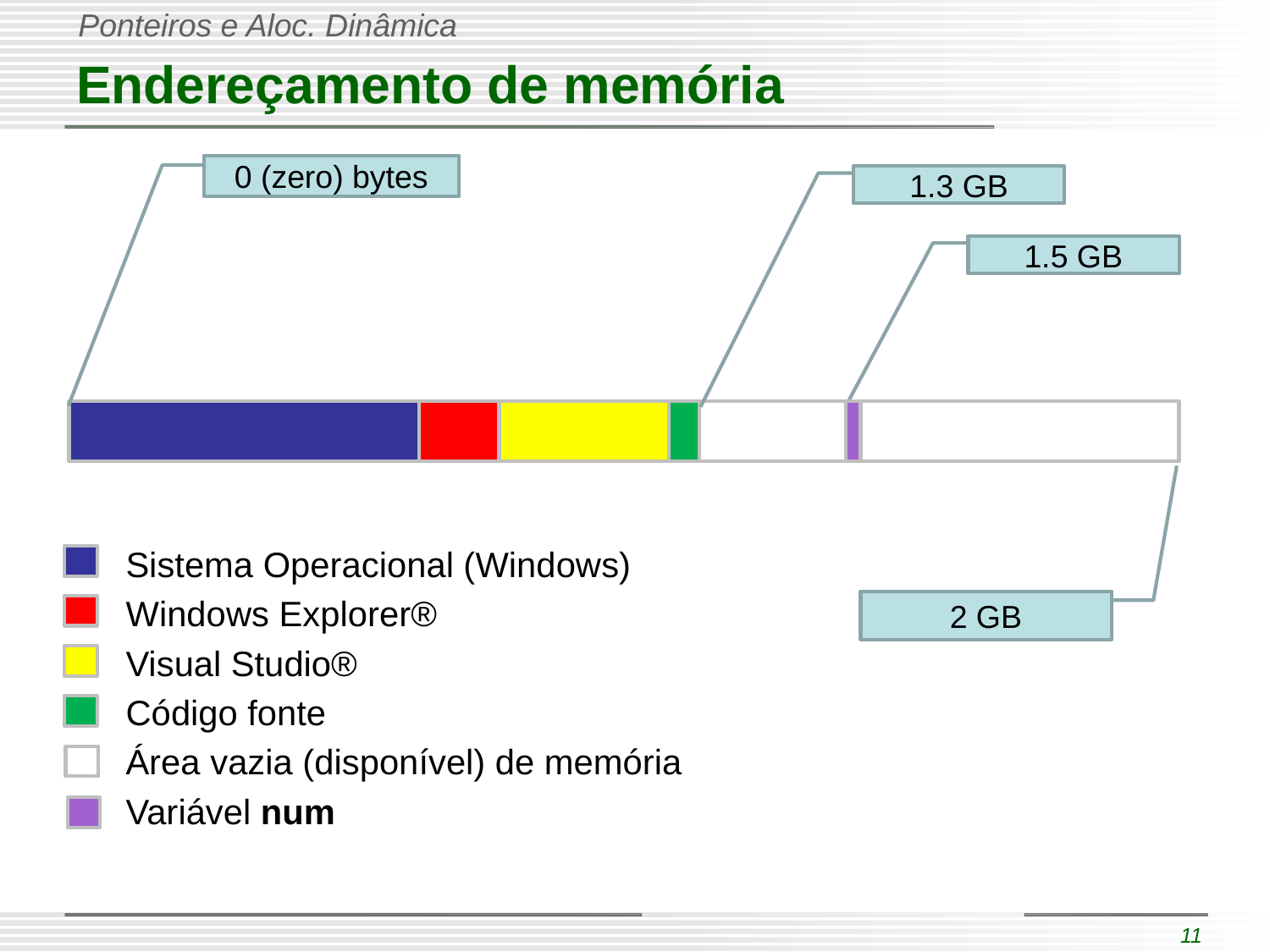

# Endereçamento de memória
0 (zero) bytes
1.3 GB
1.5 GB

Sistema Operacional (Windows)
Windows Explorer®
Visual Studio®
Código fonte
Área vazia (disponível) de memória
Variável num

2 GB